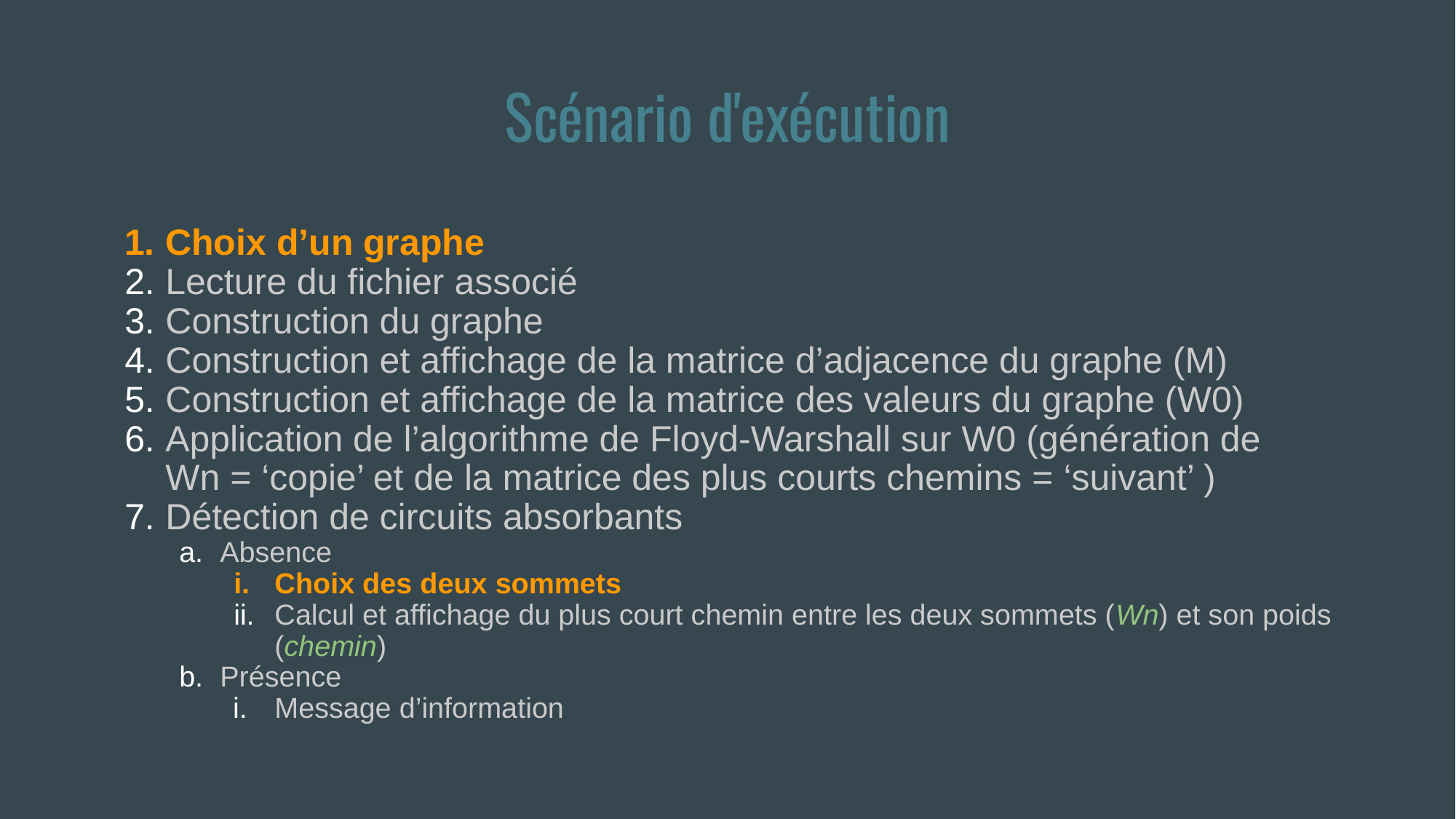

# Scénario d'exécution
Choix d’un graphe
Lecture du fichier associé
Construction du graphe
Construction et affichage de la matrice d’adjacence du graphe (M)
Construction et affichage de la matrice des valeurs du graphe (W0)
Application de l’algorithme de Floyd-Warshall sur W0 (génération de
Wn = ‘copie’ et de la matrice des plus courts chemins = ‘suivant’ )
Détection de circuits absorbants
Absence
Choix des deux sommets
Calcul et affichage du plus court chemin entre les deux sommets (Wn) et son poids (chemin)
Présence
Message d’information